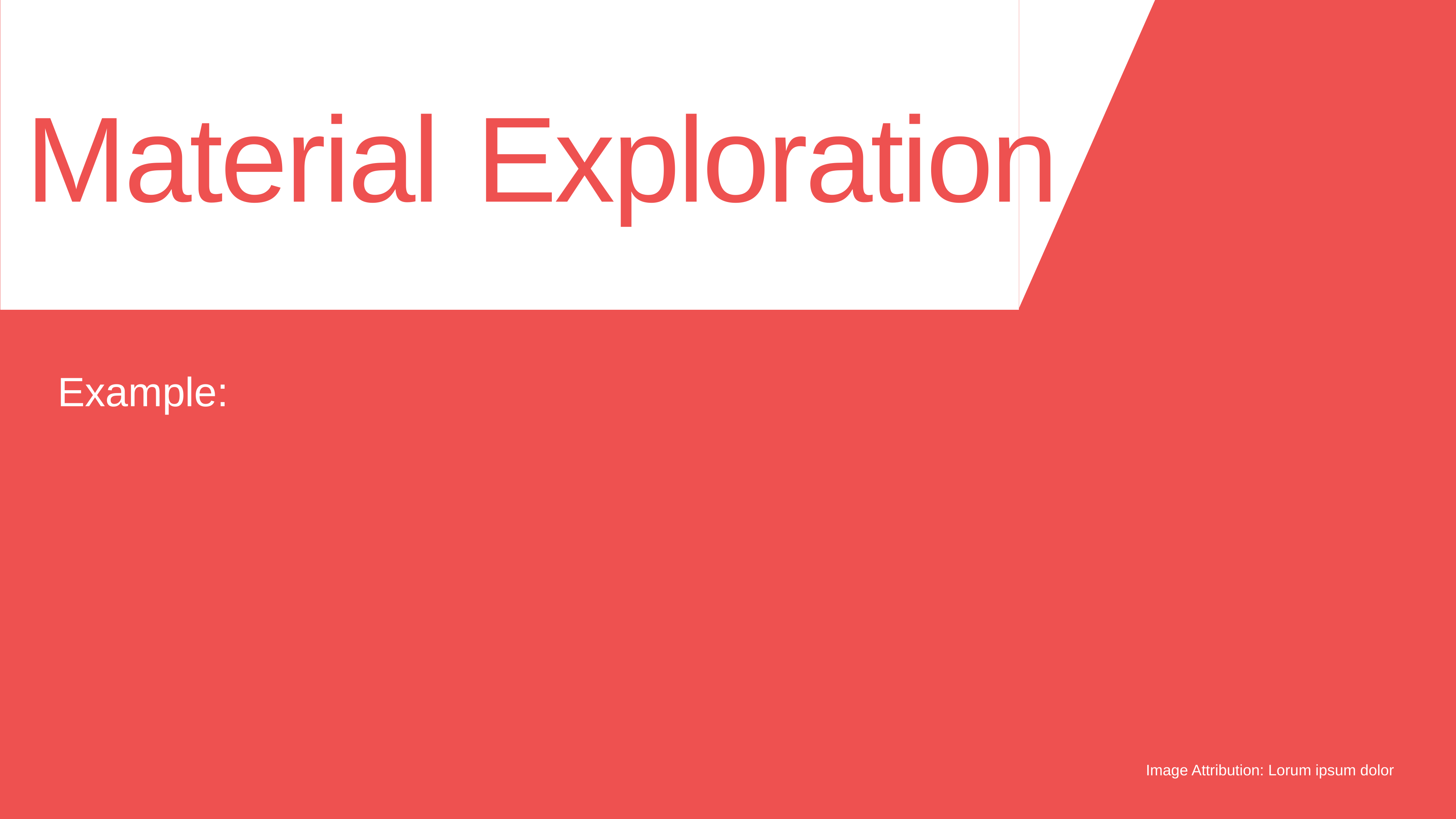

Material 	Exploration

Image Attribution: Lorum ipsum dolor
Example: